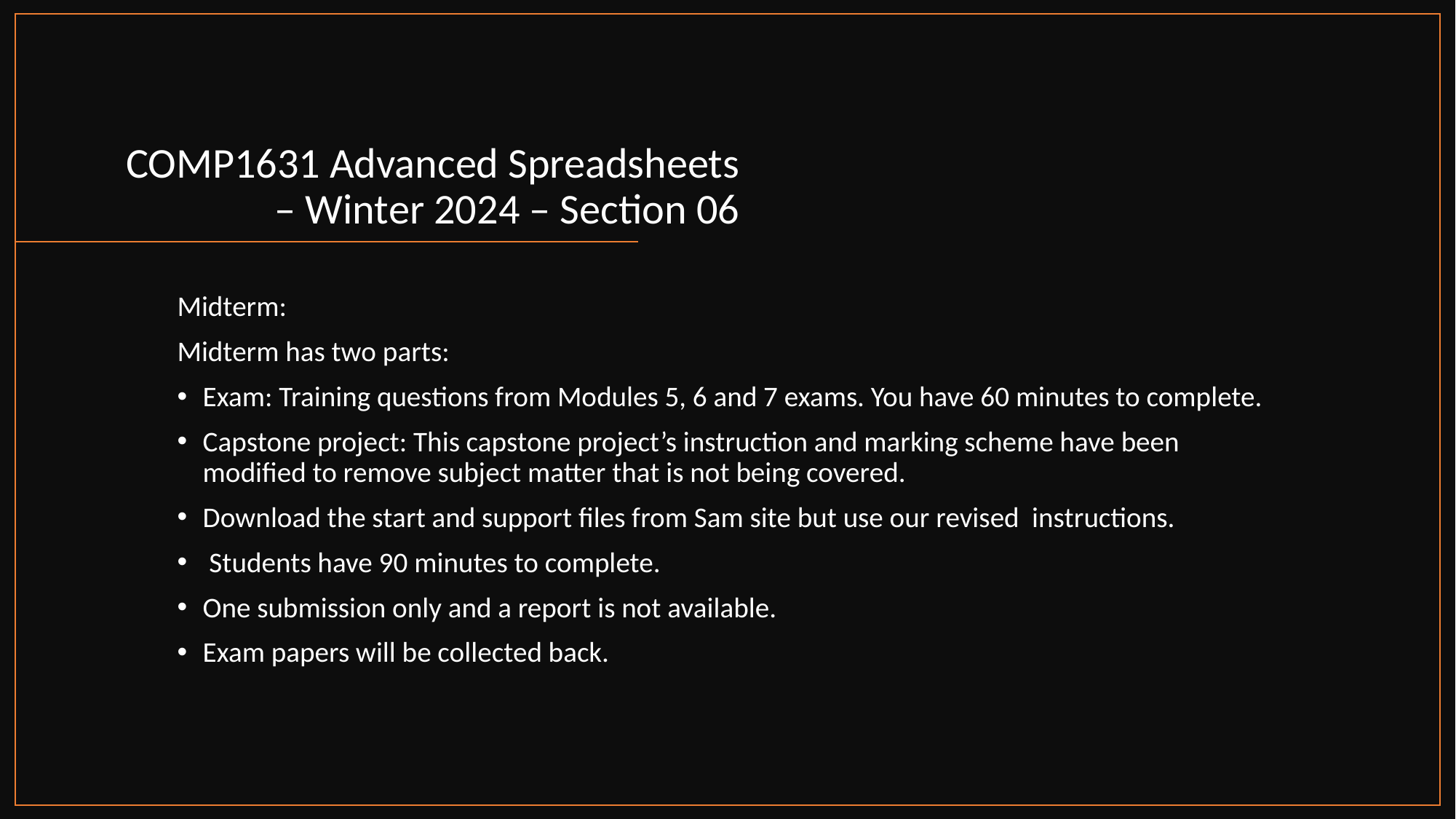

# COMP1631 Advanced Spreadsheets – Winter 2024 – Section 06
Midterm:
Midterm has two parts:
Exam: Training questions from Modules 5, 6 and 7 exams. You have 60 minutes to complete.
Capstone project: This capstone project’s instruction and marking scheme have been modified to remove subject matter that is not being covered.
Download the start and support files from Sam site but use our revised  instructions.
 Students have 90 minutes to complete.
One submission only and a report is not available.
Exam papers will be collected back.